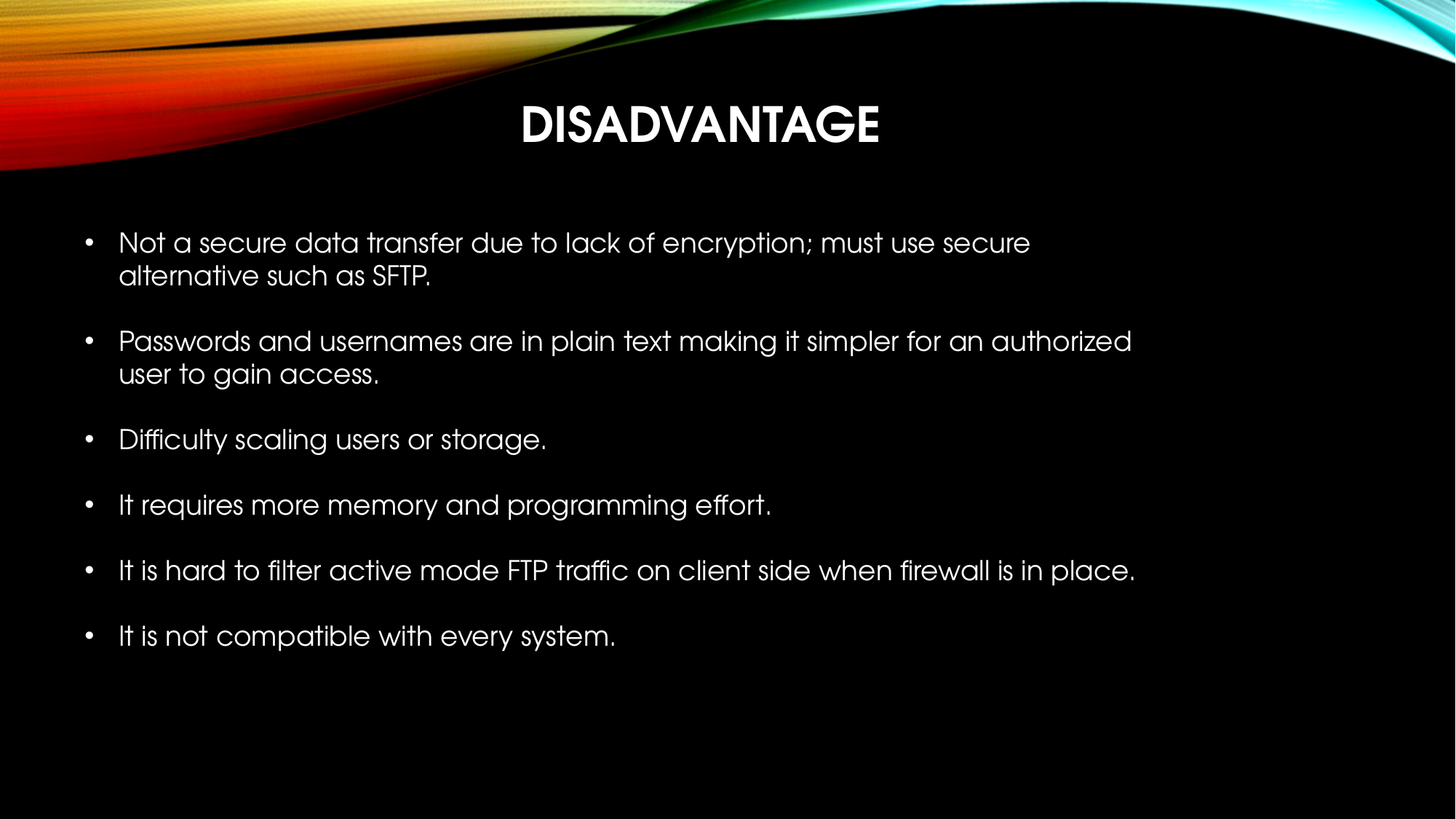

DISADVANTAGE
Not a secure data transfer due to lack of encryption; must use secure alternative such as SFTP.

Passwords and usernames are in plain text making it simpler for an authorized user to gain access.

Difficulty scaling users or storage.

It requires more memory and programming effort.

It is hard to filter active mode FTP traffic on client side when firewall is in place.

It is not compatible with every system.